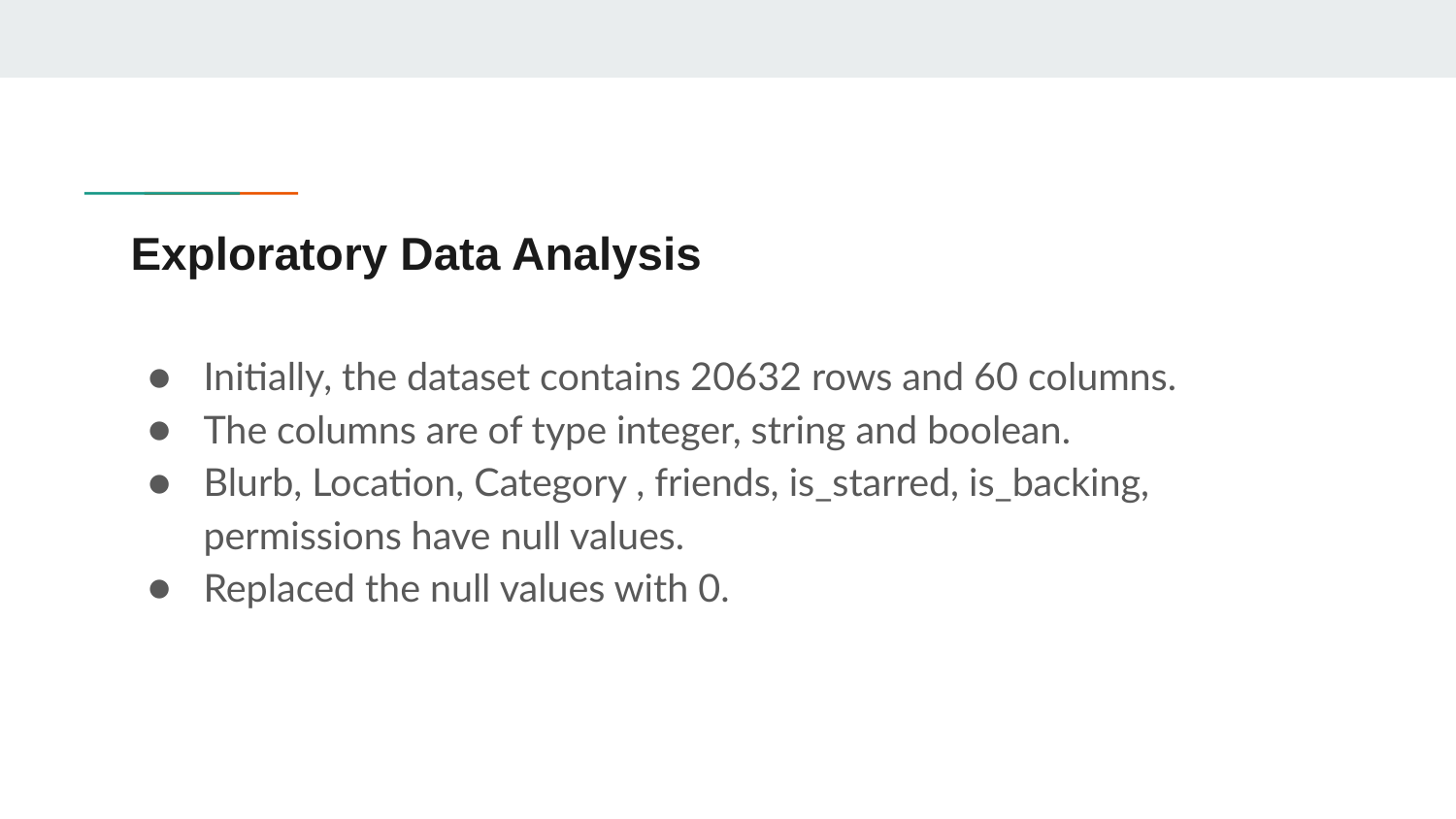

# Exploratory Data Analysis
Initially, the dataset contains 20632 rows and 60 columns.
The columns are of type integer, string and boolean.
Blurb, Location, Category , friends, is_starred, is_backing, permissions have null values.
Replaced the null values with 0.